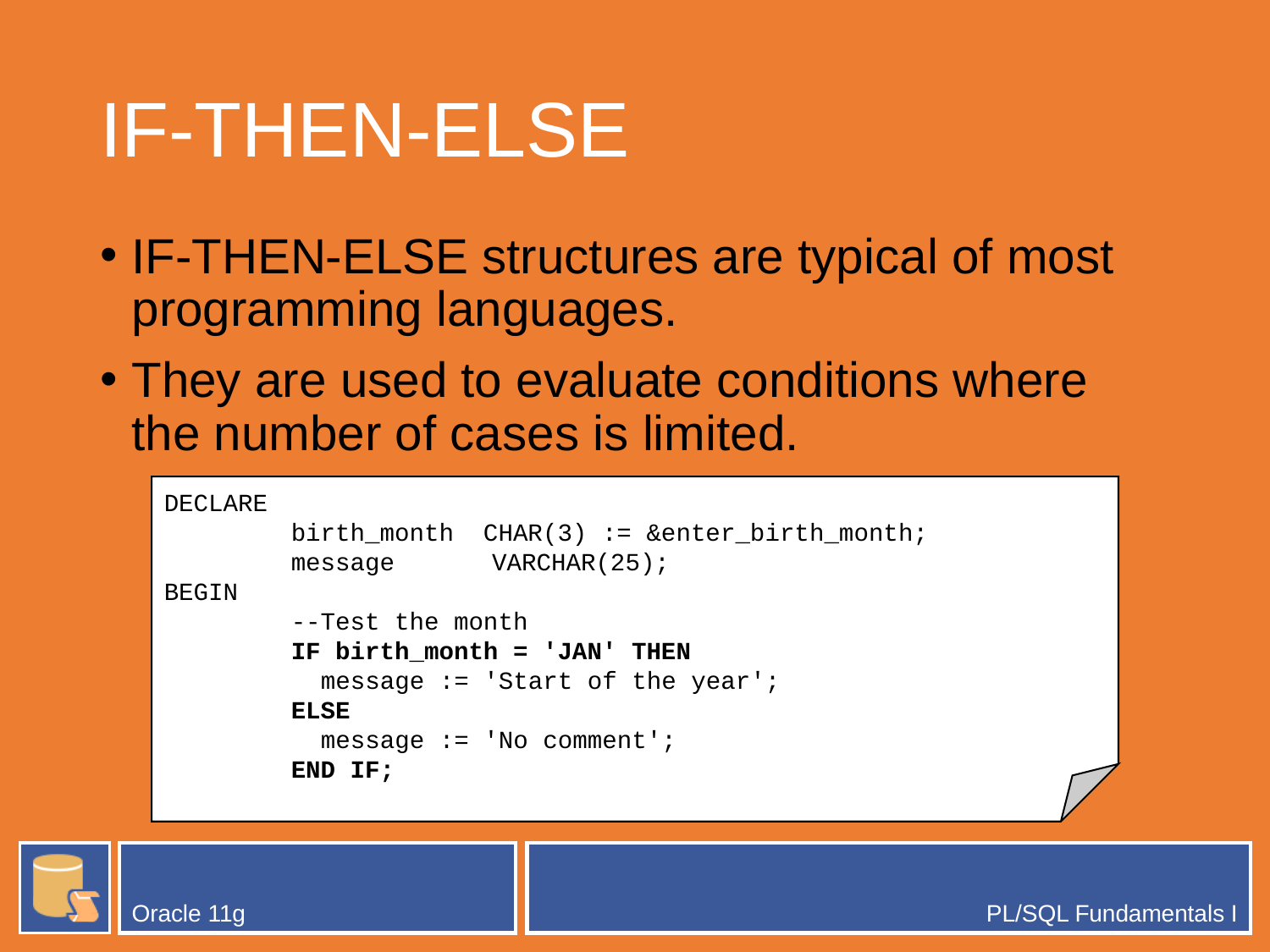

# IF-THEN-ELSE
IF-THEN-ELSE structures are typical of most programming languages.
They are used to evaluate conditions where the number of cases is limited.

DECLARE
	birth_month  CHAR(3) := &enter_birth_month;
	message	     VARCHAR(25);
BEGIN
	--Test the month
	IF birth_month = 'JAN' THEN
	  message := 'Start of the year';
	ELSE
	  message := 'No comment';
	END IF;